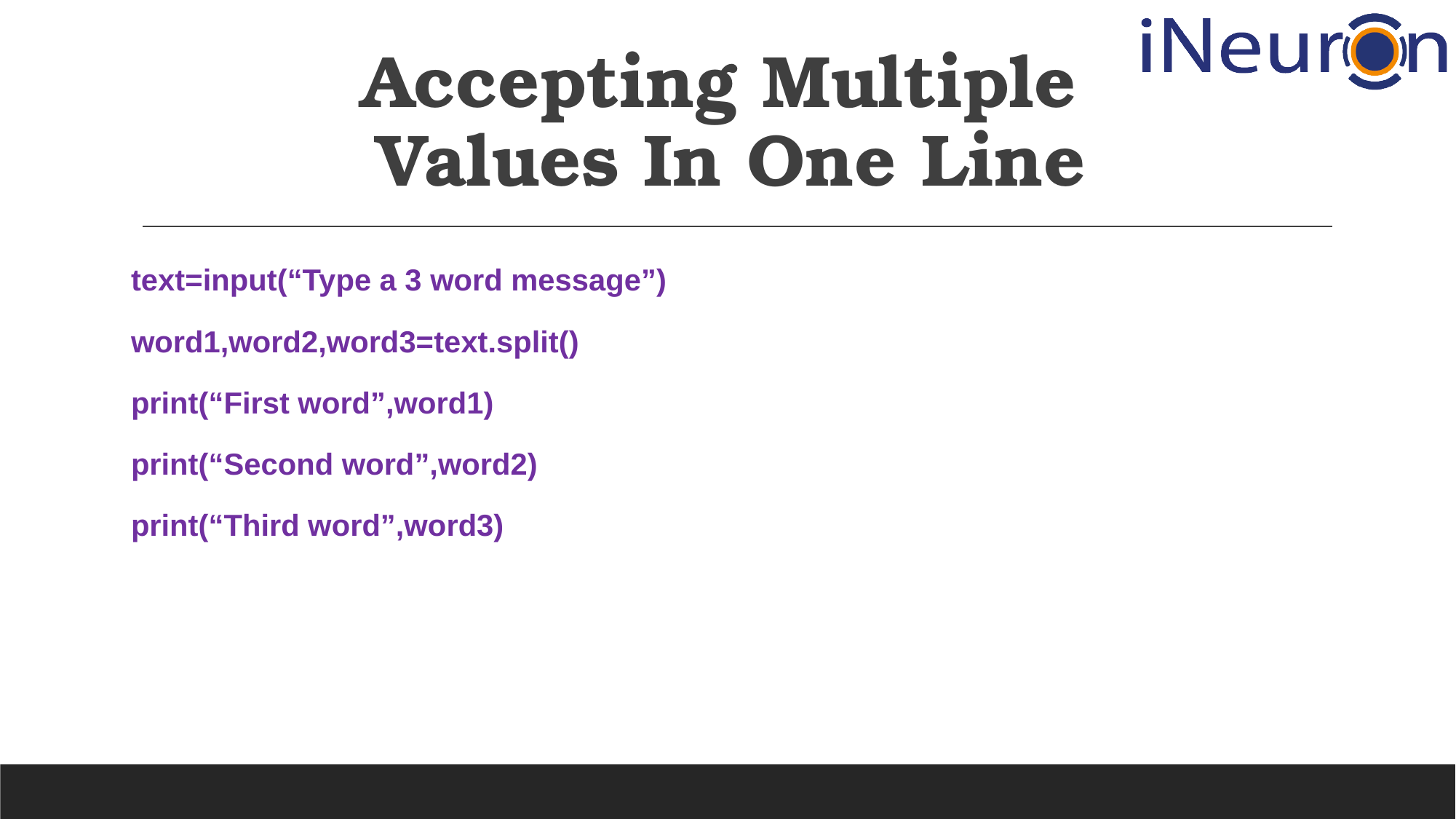

# Accepting Multiple Values In One Line
text=input(“Type a 3 word message”)
word1,word2,word3=text.split()
print(“First word”,word1)
print(“Second word”,word2)
print(“Third word”,word3)